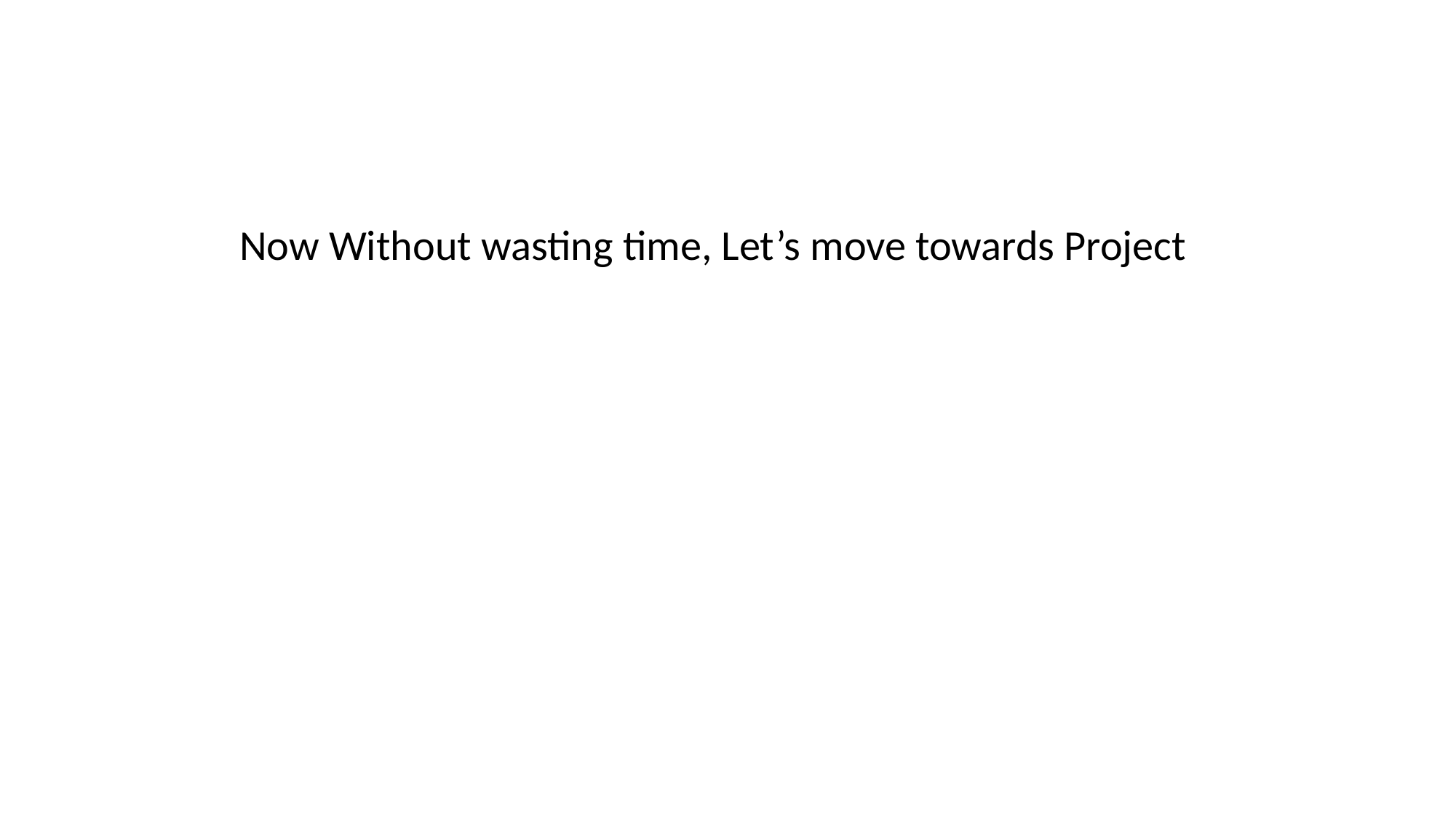

Now Without wasting time, Let’s move towards Project